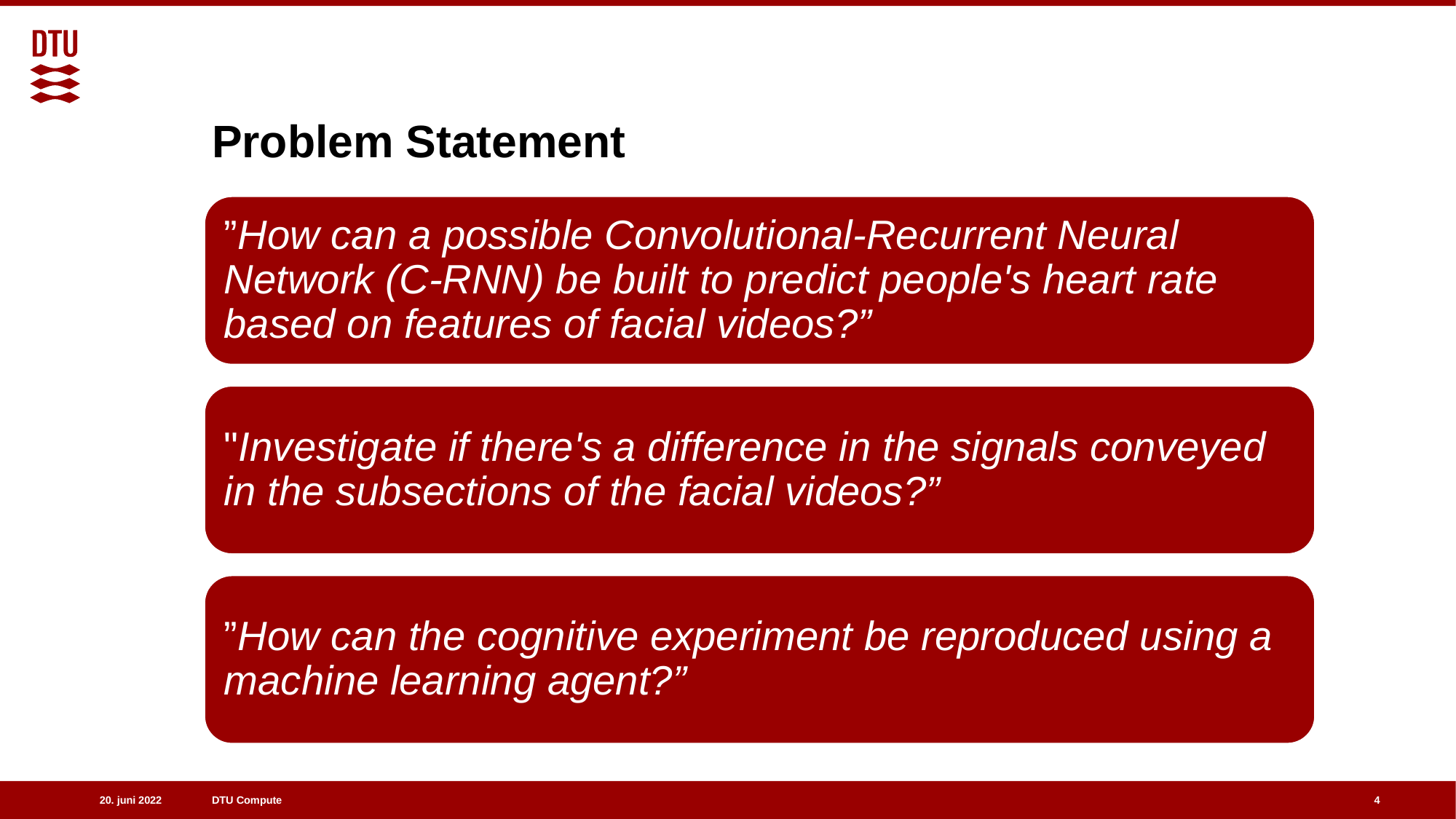

# Problem Statement

”How can a possible Convolutional-Recurrent Neural Network (C-RNN) be built to predict people's heart rate based on features of facial videos?”

"Investigate if there's a difference in the signals conveyed in the subsections of the facial videos?”

”How can the cognitive experiment be reproduced using a machine learning agent?”
4